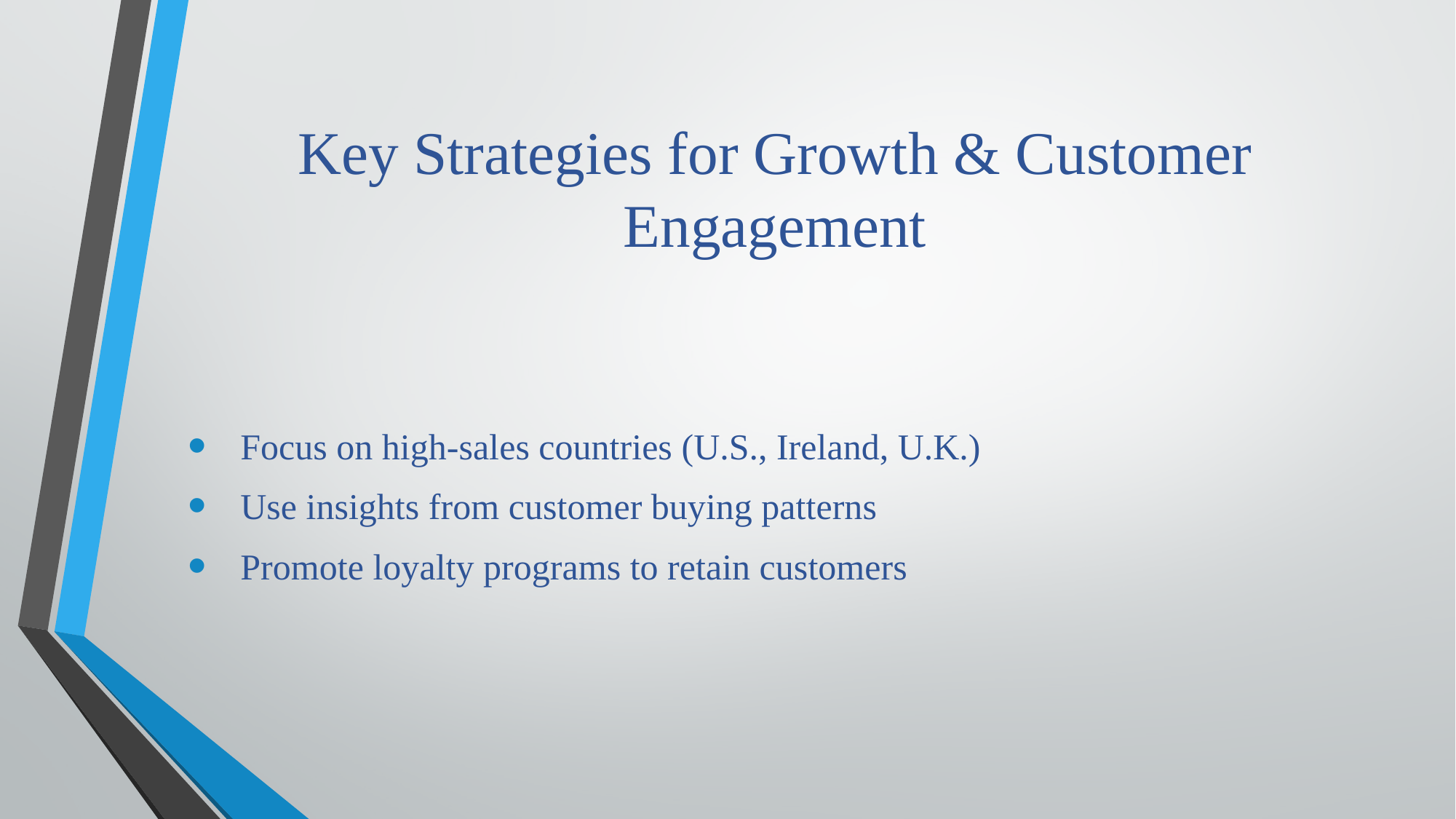

# Key Strategies for Growth & Customer Engagement
  Focus on high-sales countries (U.S., Ireland, U.K.)
  Use insights from customer buying patterns
  Promote loyalty programs to retain customers